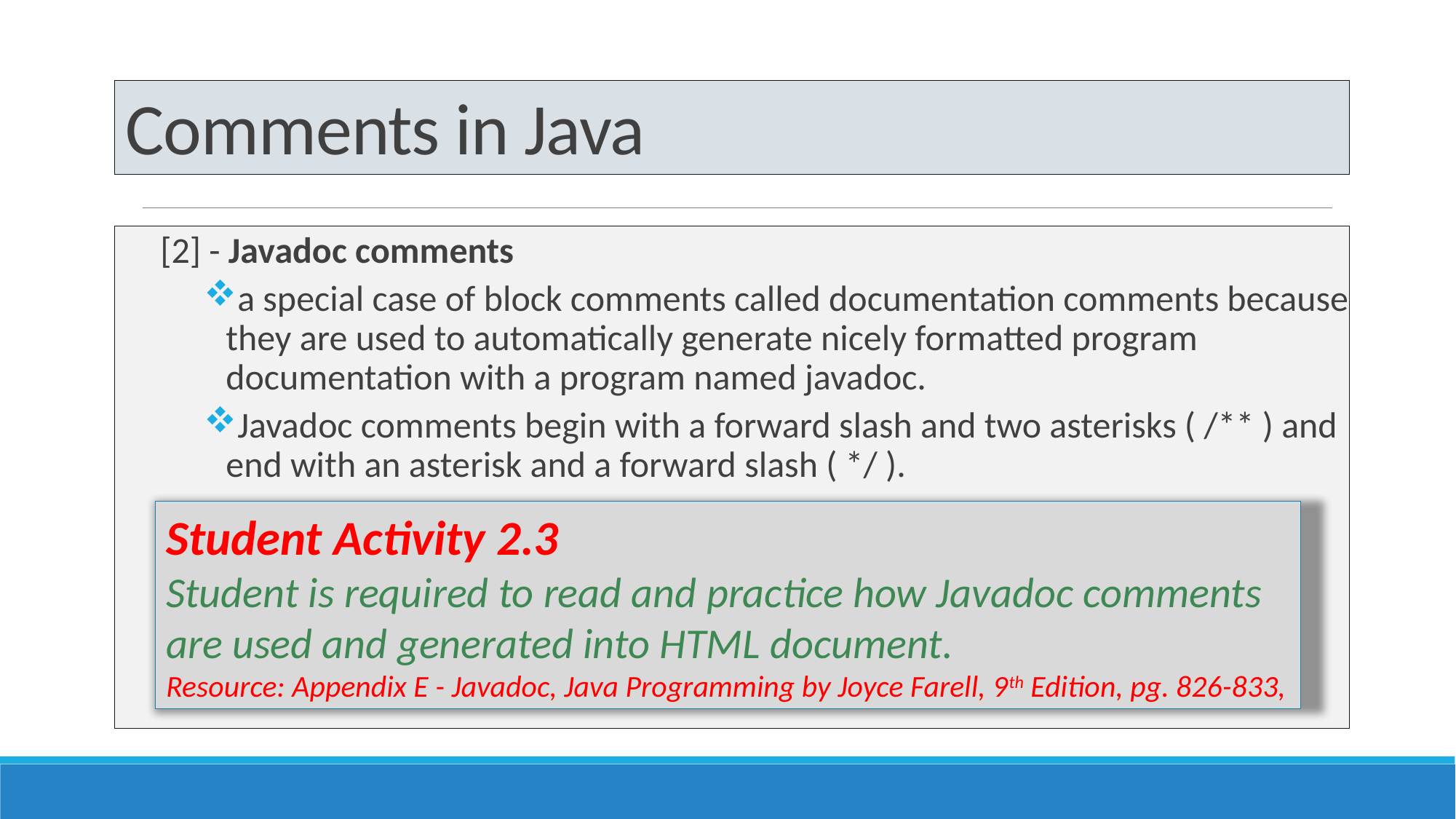

# Comments in Java
[2] - Javadoc comments
a special case of block comments called documentation comments because they are used to automatically generate nicely formatted program documentation with a program named javadoc.
Javadoc comments begin with a forward slash and two asterisks ( /** ) and end with an asterisk and a forward slash ( */ ).

Student Activity 2.3
Student is required to read and practice how Javadoc comments are used and generated into HTML document.
Resource: Appendix E - Javadoc, Java Programming by Joyce Farell, 9th Edition, pg. 826-833,